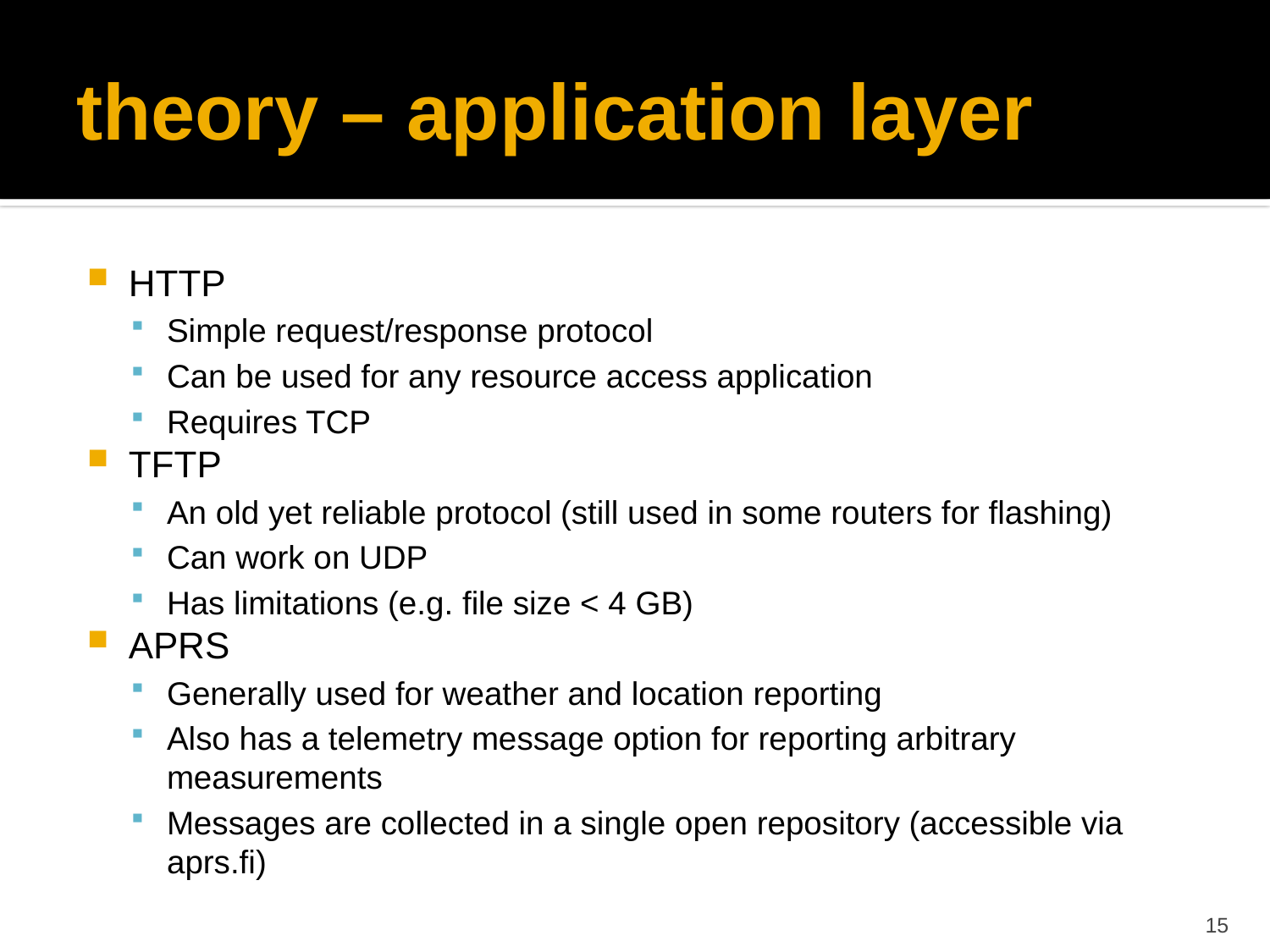

# theory – application layer
HTTP
Simple request/response protocol
Can be used for any resource access application
Requires TCP
TFTP
An old yet reliable protocol (still used in some routers for flashing)
Can work on UDP
Has limitations (e.g. file size < 4 GB)
APRS
Generally used for weather and location reporting
Also has a telemetry message option for reporting arbitrary measurements
Messages are collected in a single open repository (accessible via aprs.fi)
15